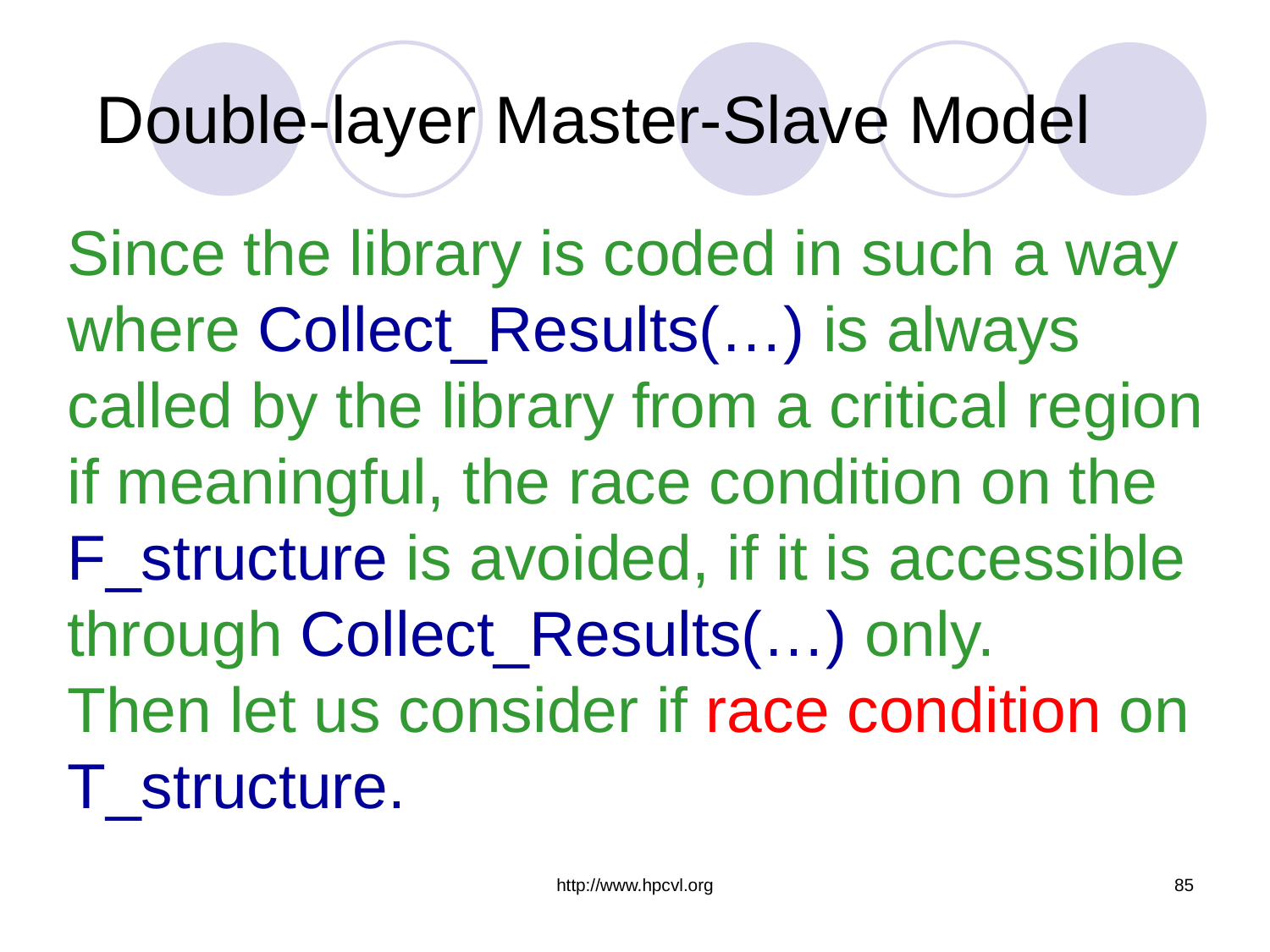

# Double-layer Master-Slave Model
Since the library is coded in such a way where Collect_Results(…) is always called by the library from a critical region if meaningful, the race condition on the F_structure is avoided, if it is accessible through Collect_Results(…) only.
Then let us consider if race condition on
T_structure.
http://www.hpcvl.org
85